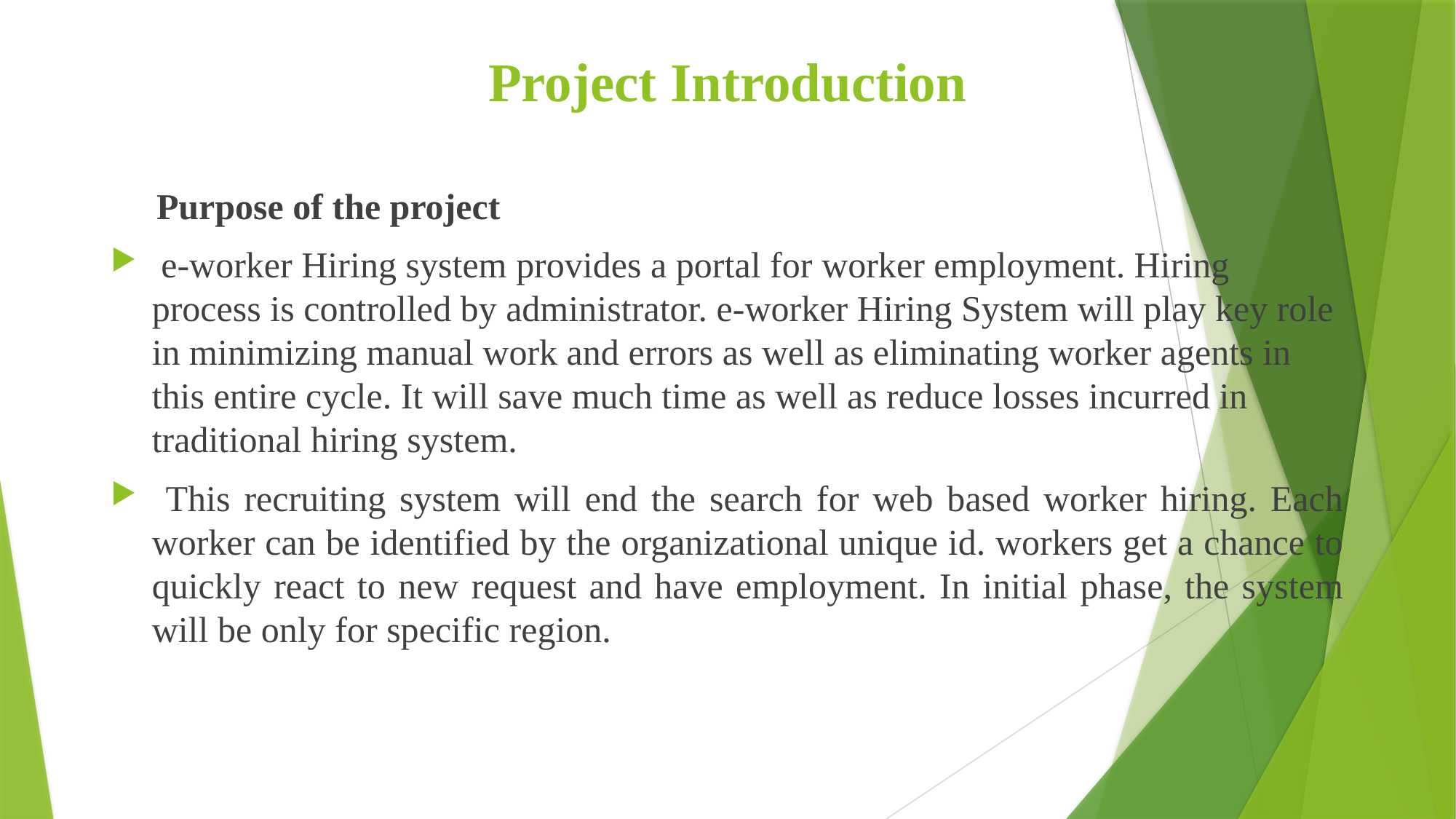

# Project Introduction
     Purpose of the project
 e-worker Hiring system provides a portal for worker employment. Hiring process is controlled by administrator. e-worker Hiring System will play key role in minimizing manual work and errors as well as eliminating worker agents in this entire cycle. It will save much time as well as reduce losses incurred in traditional hiring system.
 This recruiting system will end the search for web based worker hiring. Each worker can be identified by the organizational unique id. workers get a chance to quickly react to new request and have employment. In initial phase, the system will be only for specific region.